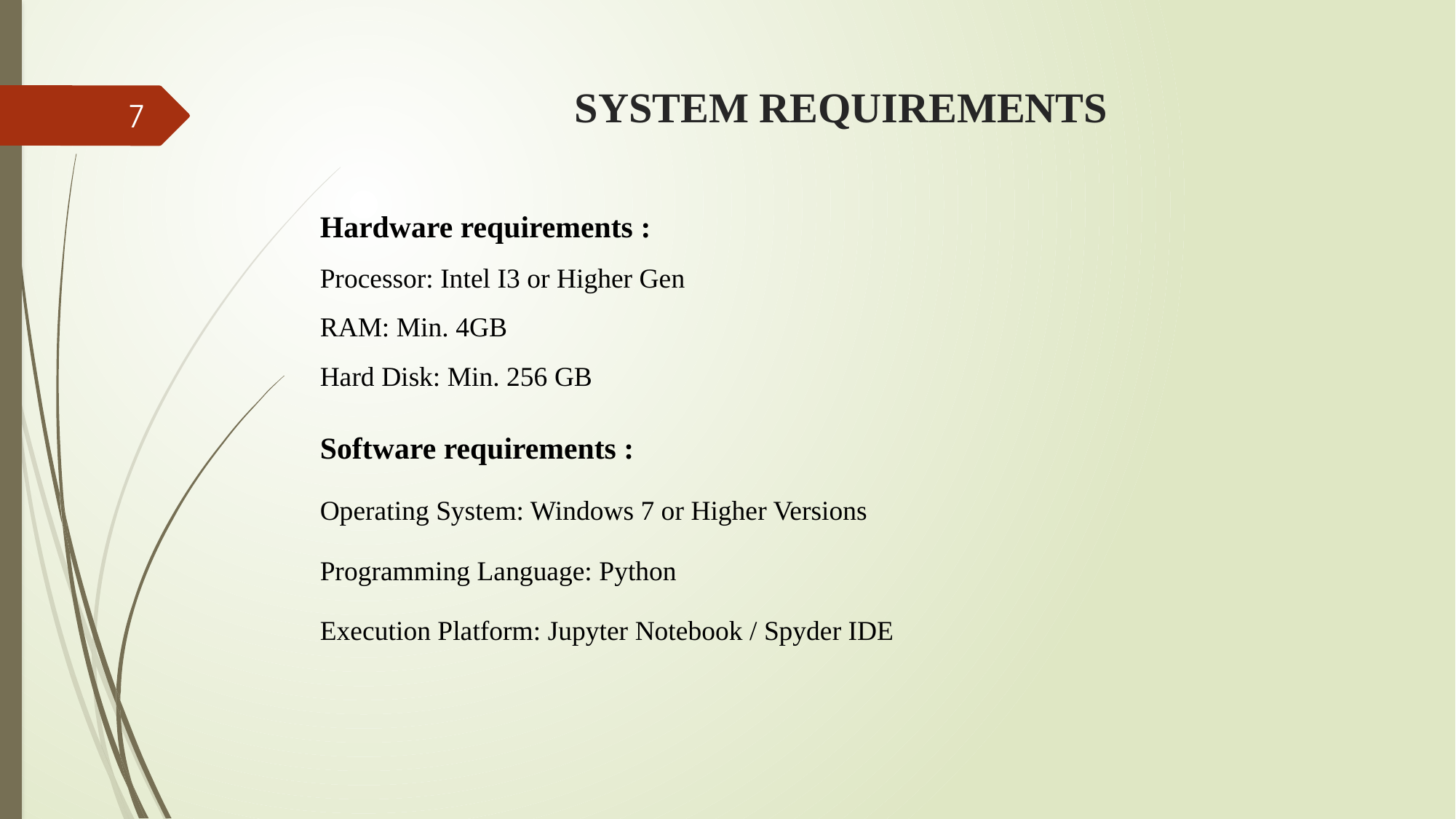

# SYSTEM REQUIREMENTS
7
Hardware requirements :
Processor: Intel I3 or Higher Gen
RAM: Min. 4GB
Hard Disk: Min. 256 GB
Software requirements :
Operating System: Windows 7 or Higher Versions
Programming Language: Python
Execution Platform: Jupyter Notebook / Spyder IDE